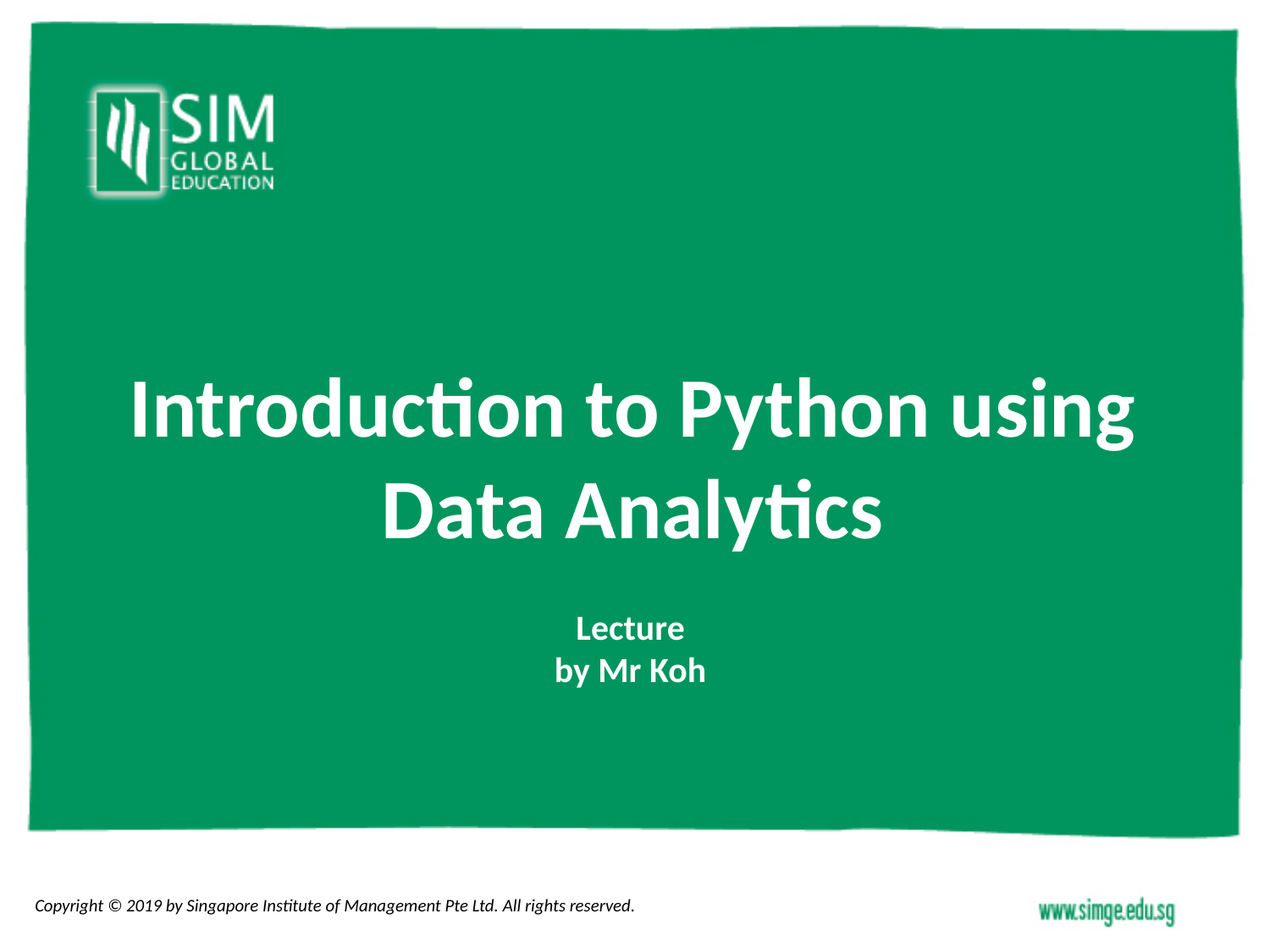

# Introduction to Python using Data Analytics
Lecture
by Mr Koh
Copyright © 2019 by Singapore Institute of Management Pte Ltd. All rights reserved.